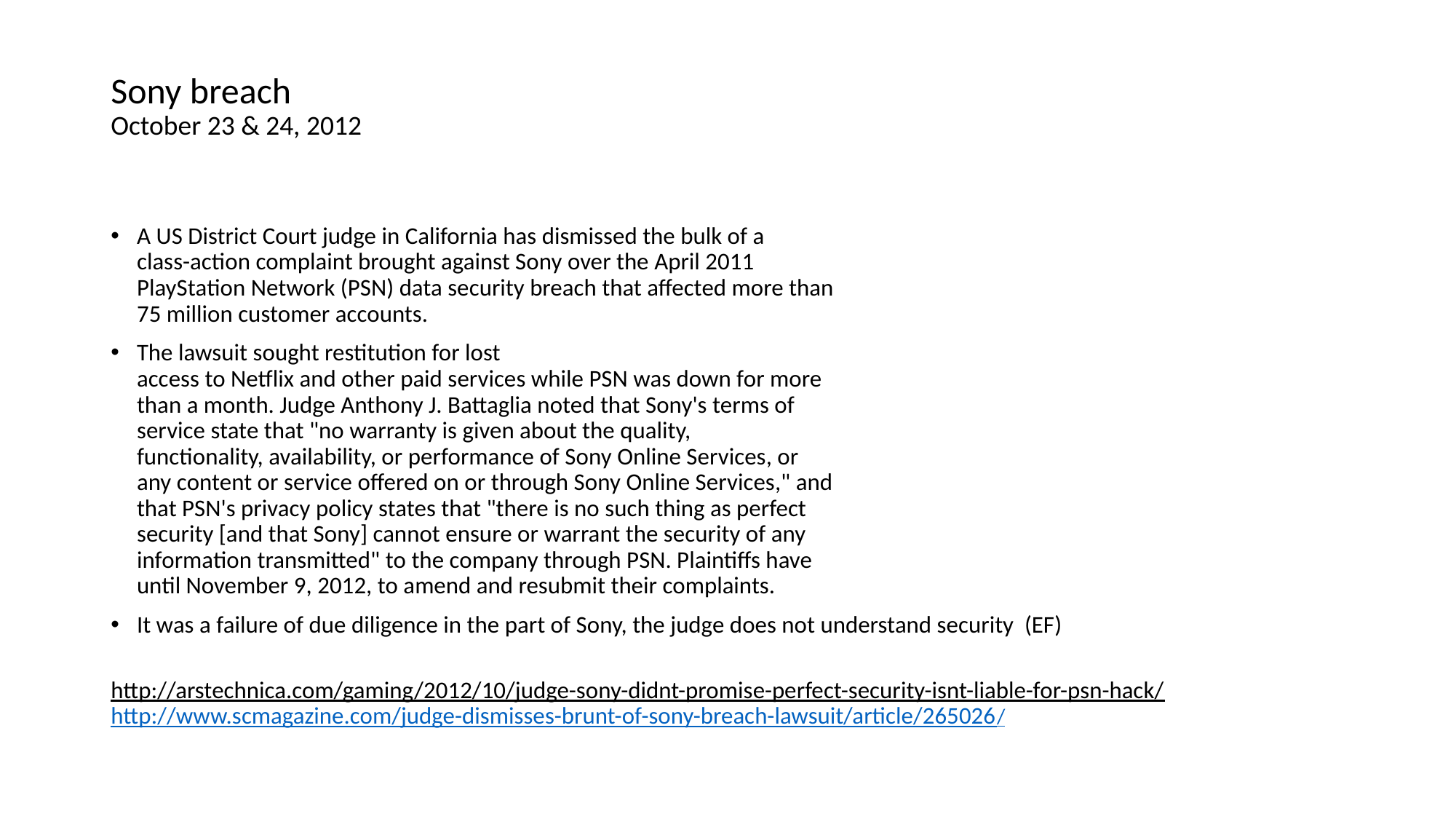

# Sony breach October 23 & 24, 2012
A US District Court judge in California has dismissed the bulk of a
class-action complaint brought against Sony over the April 2011
PlayStation Network (PSN) data security breach that affected more than
75 million customer accounts.
The lawsuit sought restitution for lost
access to Netflix and other paid services while PSN was down for more
than a month. Judge Anthony J. Battaglia noted that Sony's terms of
service state that "no warranty is given about the quality,
functionality, availability, or performance of Sony Online Services, or
any content or service offered on or through Sony Online Services," and
that PSN's privacy policy states that "there is no such thing as perfect
security [and that Sony] cannot ensure or warrant the security of any
information transmitted" to the company through PSN. Plaintiffs have
until November 9, 2012, to amend and resubmit their complaints.
It was a failure of due diligence in the part of Sony, the judge does not understand security  (EF)
http://arstechnica.com/gaming/2012/10/judge-sony-didnt-promise-perfect-security-isnt-liable-for-psn-hack/
http://www.scmagazine.com/judge-dismisses-brunt-of-sony-breach-lawsuit/article/265026/